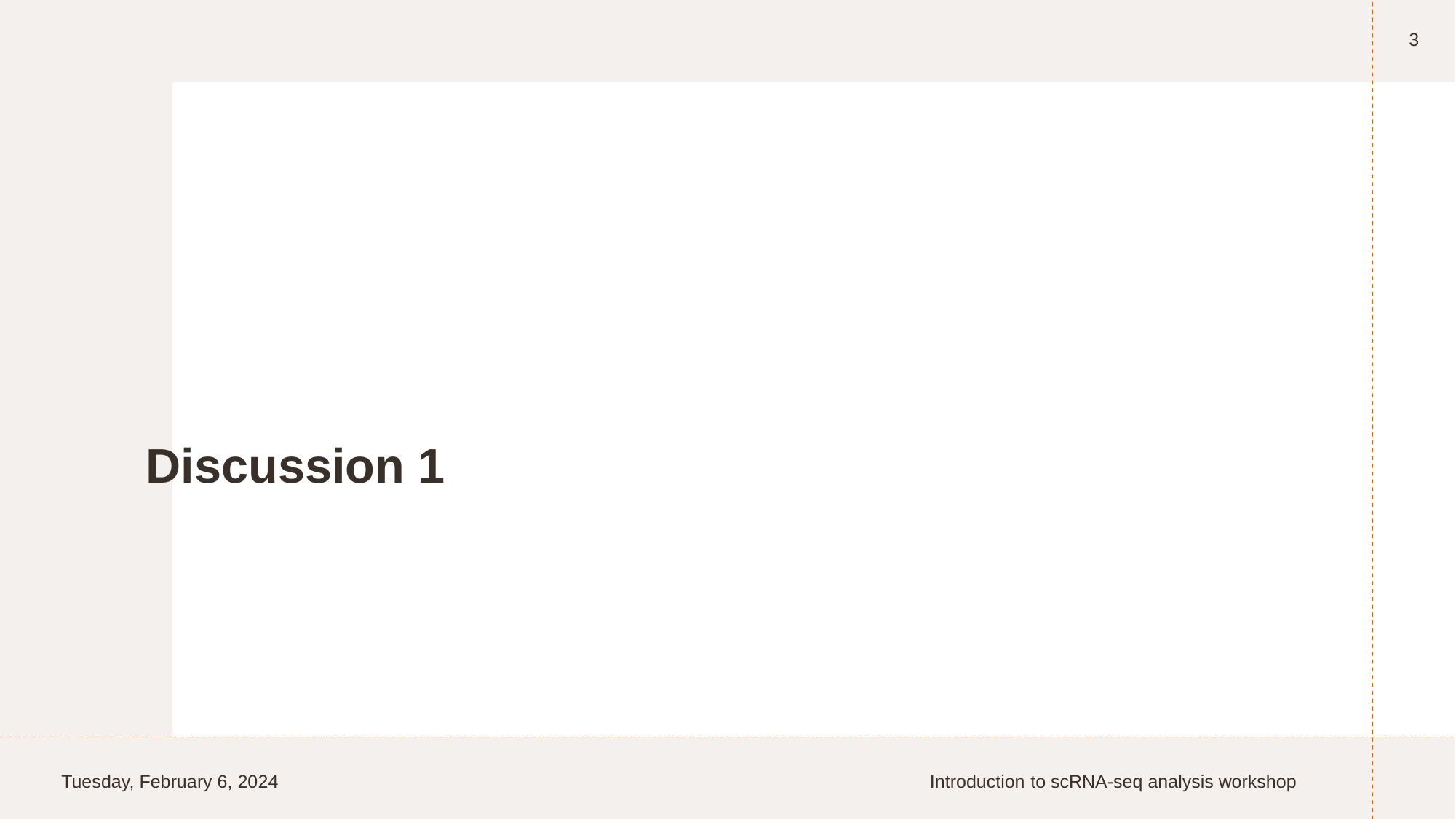

3
Discussion 1
Tuesday, February 6, 2024
Introduction to scRNA-seq analysis workshop